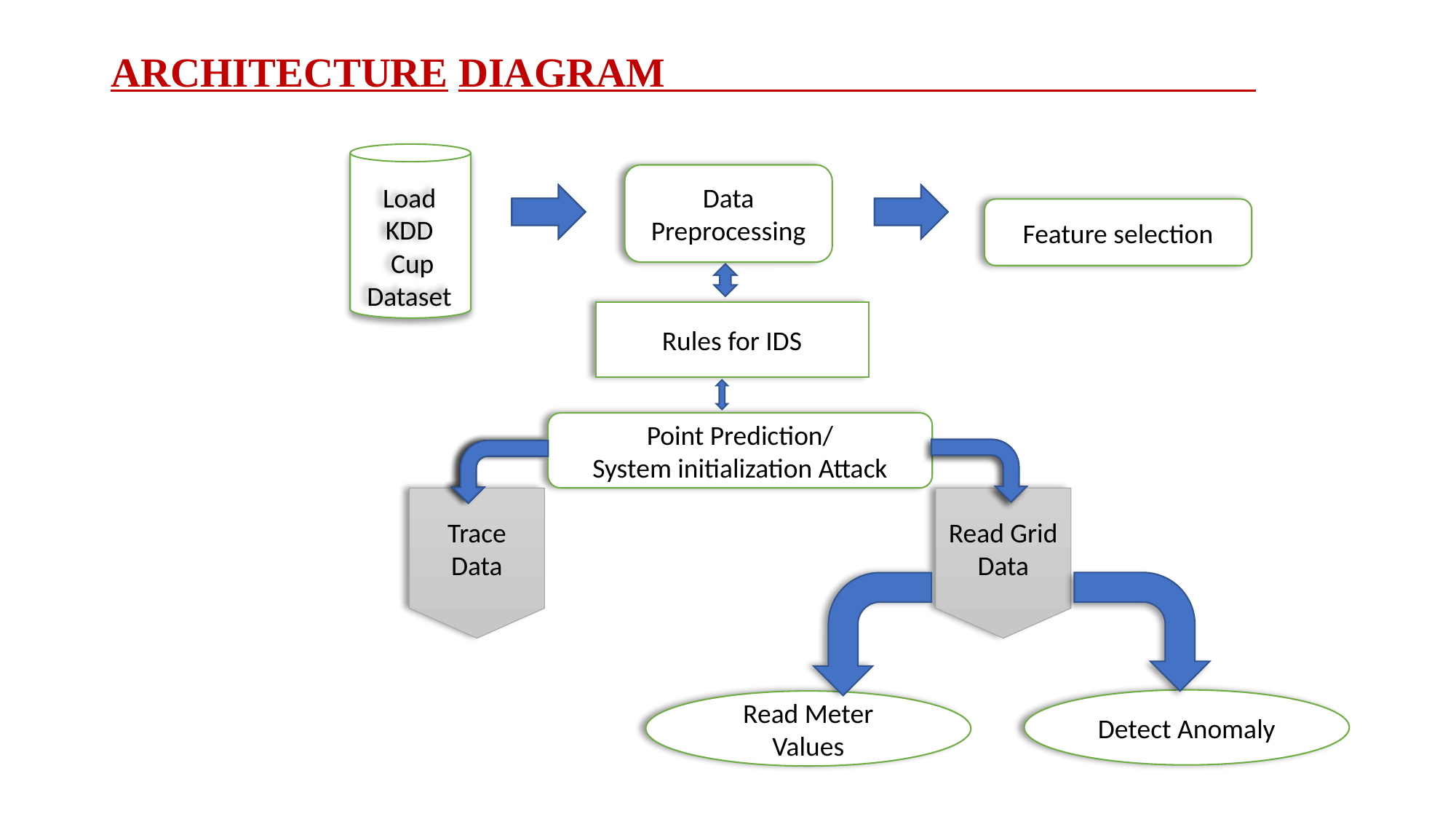

# ARCHITECTURE DIAGRAM

Data Preprocessing
Load KDD
 Cup Dataset

Feature selection

Rules for IDS

Point Prediction/
System initialization Attack

Trace Data
Read Grid Data

Detect Anomaly
Read Meter Values